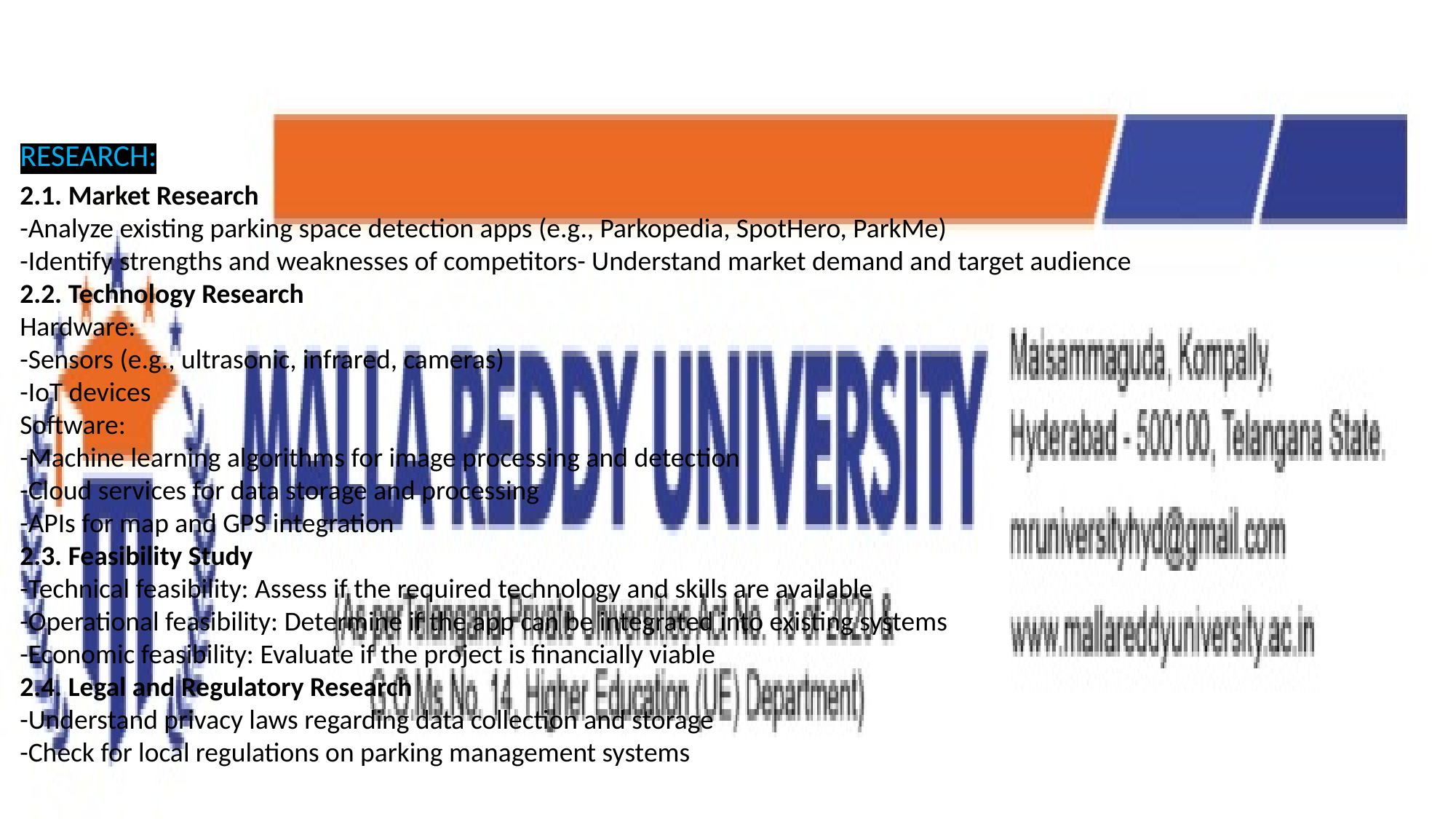

RESEARCH:
2.1. Market Research
-Analyze existing parking space detection apps (e.g., Parkopedia, SpotHero, ParkMe)
-Identify strengths and weaknesses of competitors- Understand market demand and target audience
2.2. Technology Research
Hardware:
-Sensors (e.g., ultrasonic, infrared, cameras)
-IoT devices
Software:
-Machine learning algorithms for image processing and detection
-Cloud services for data storage and processing
-APIs for map and GPS integration
2.3. Feasibility Study
-Technical feasibility: Assess if the required technology and skills are available
-Operational feasibility: Determine if the app can be integrated into existing systems
-Economic feasibility: Evaluate if the project is financially viable
2.4. Legal and Regulatory Research
-Understand privacy laws regarding data collection and storage
-Check for local regulations on parking management systems